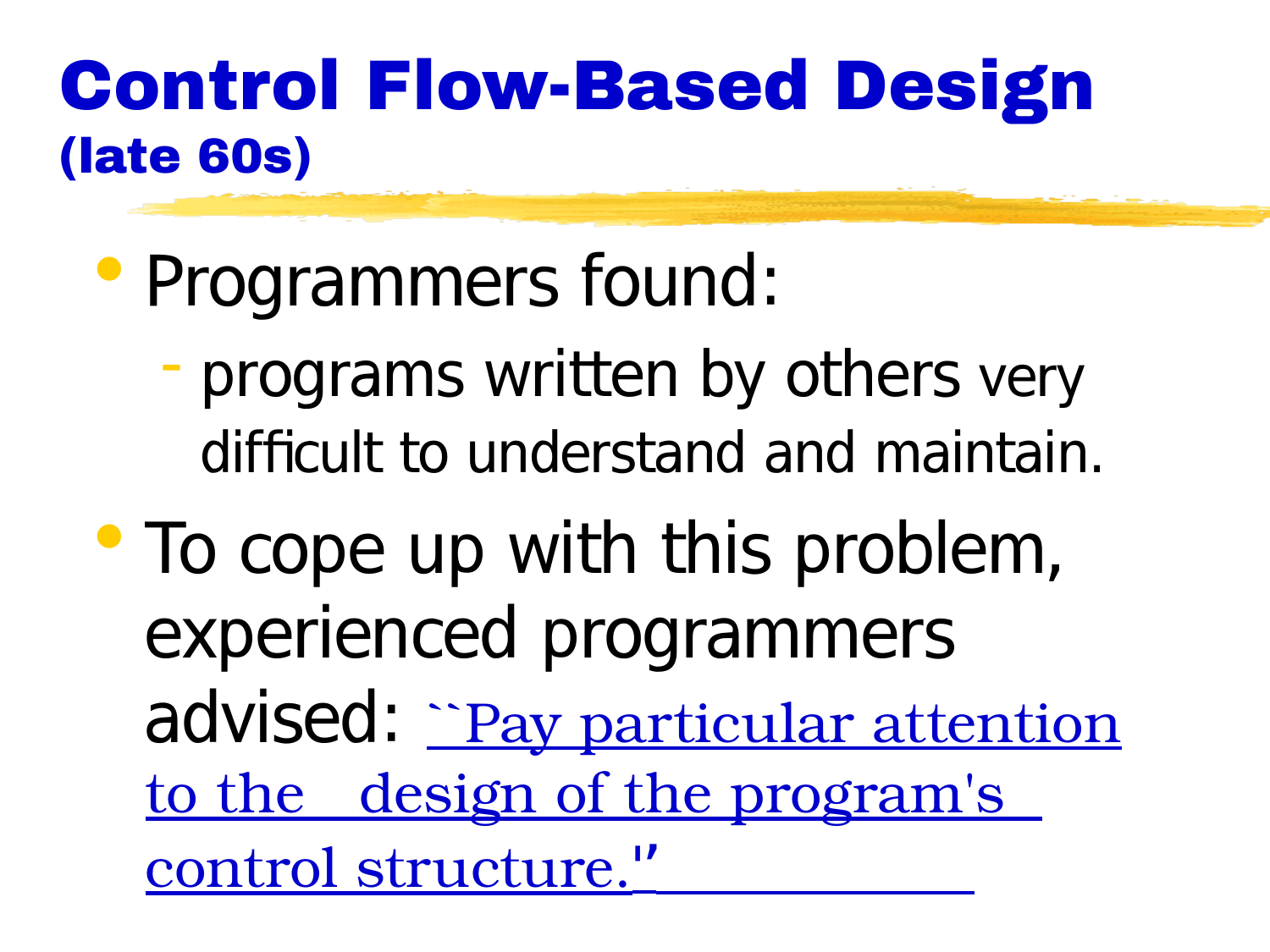

# Control Flow-Based Design (late 60s)
Programmers found:
programs written by others very difficult to understand and maintain.
To cope up with this problem, experienced programmers advised: ``Pay particular attention to the   design of the program's   control structure.'’
25